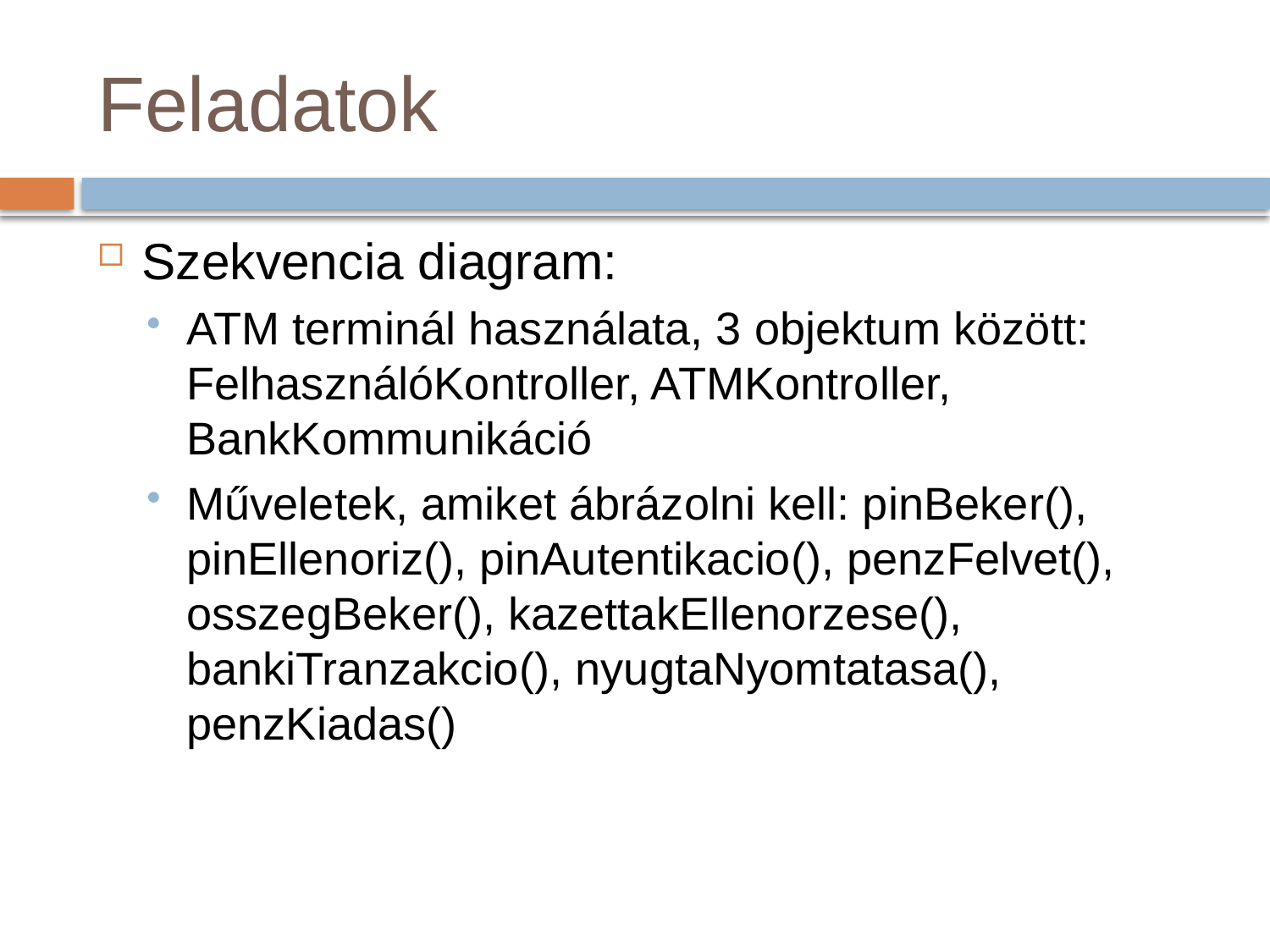

# Feladatok
Szekvencia diagram:
ATM terminál használata, 3 objektum között: FelhasználóKontroller, ATMKontroller, BankKommunikáció
Műveletek, amiket ábrázolni kell: pinBeker(), pinEllenoriz(), pinAutentikacio(), penzFelvet(), osszegBeker(), kazettakEllenorzese(), bankiTranzakcio(), nyugtaNyomtatasa(), penzKiadas()